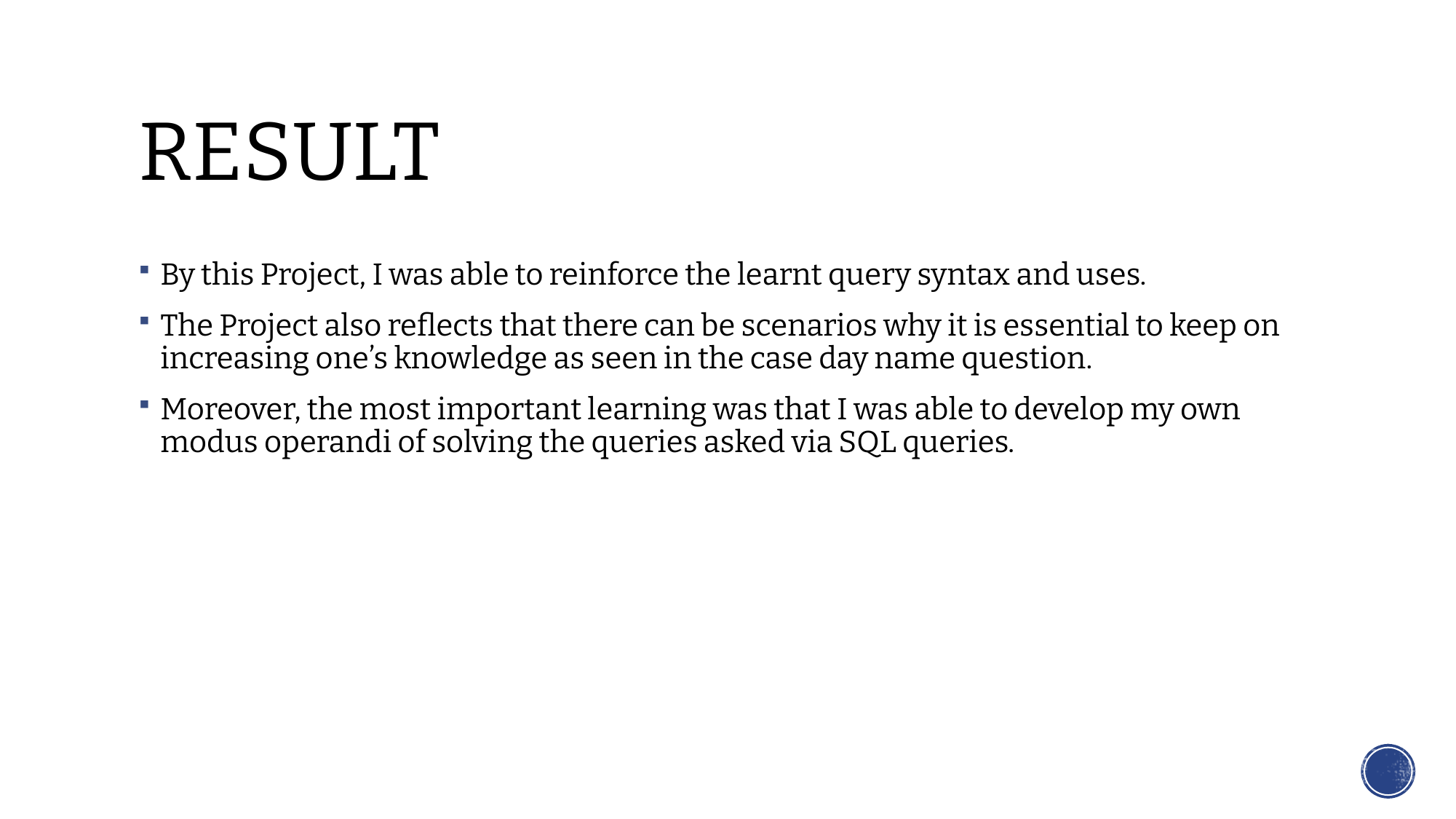

# Result
By this Project, I was able to reinforce the learnt query syntax and uses.
The Project also reflects that there can be scenarios why it is essential to keep on increasing one’s knowledge as seen in the case day name question.
Moreover, the most important learning was that I was able to develop my own modus operandi of solving the queries asked via SQL queries.